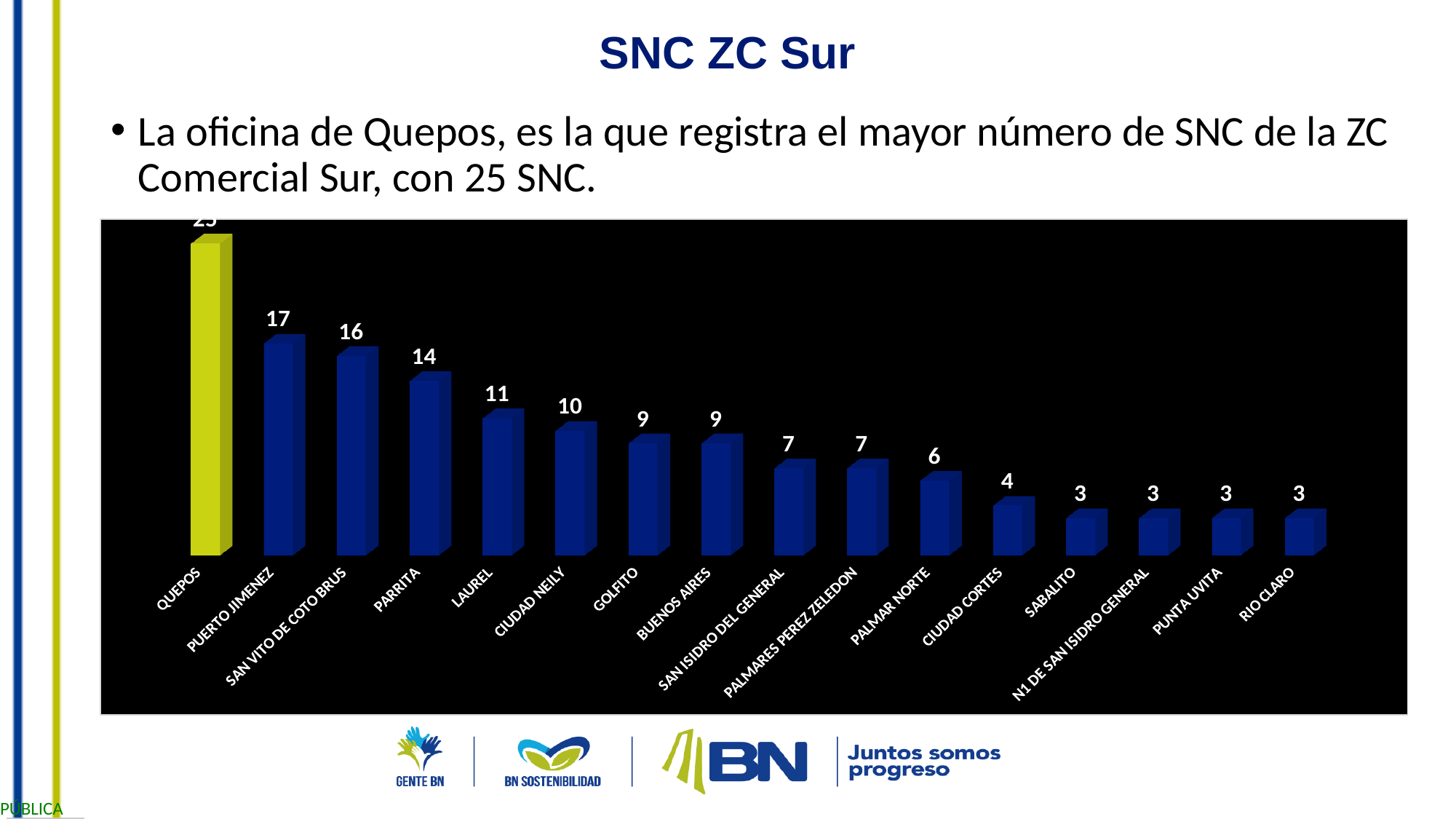

# SNC ZC Sur
La oficina de Quepos, es la que registra el mayor número de SNC de la ZC Comercial Sur, con 25 SNC.

[unsupported chart]